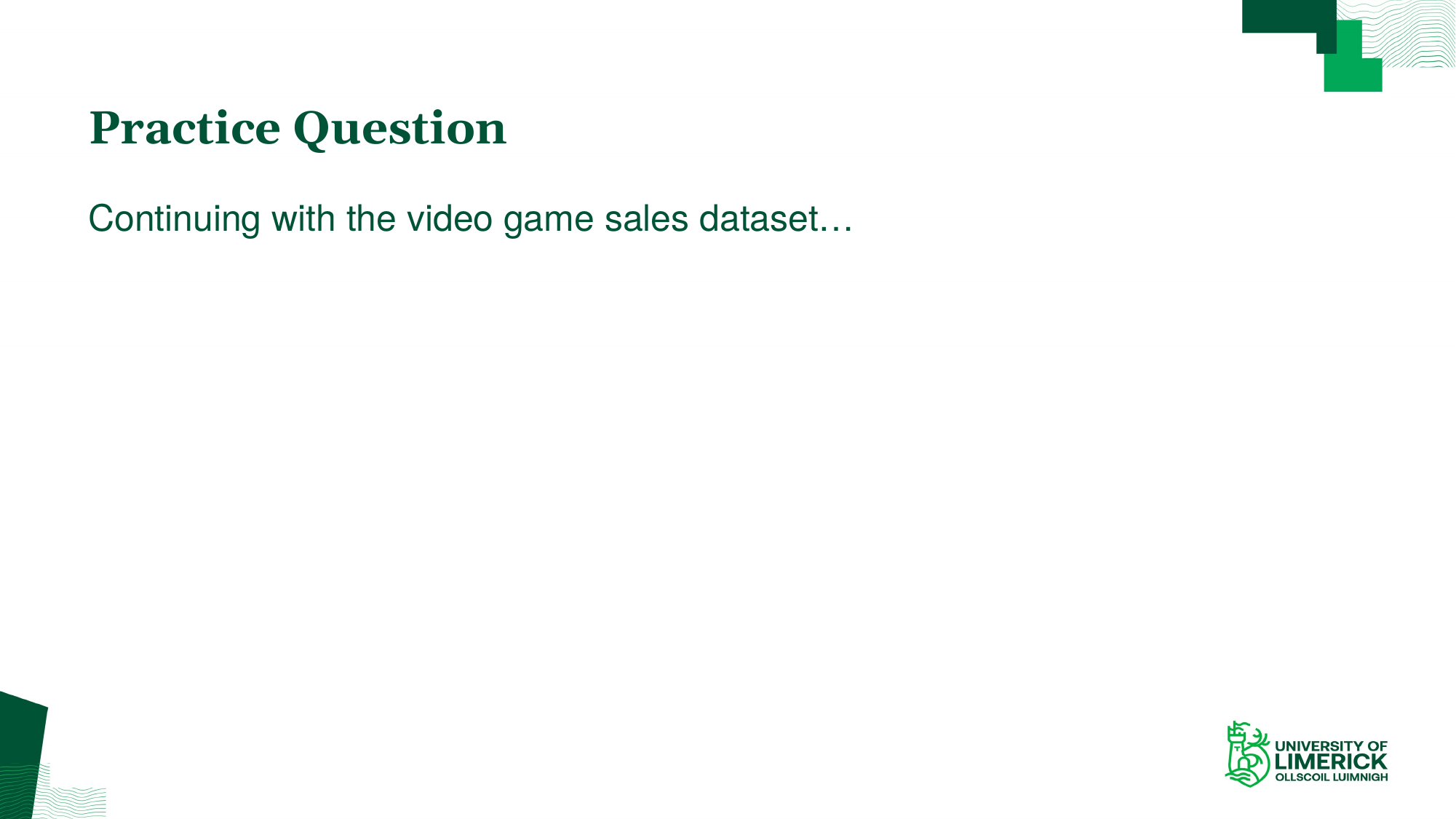

# Practice Question
Continuing with the video game sales dataset…